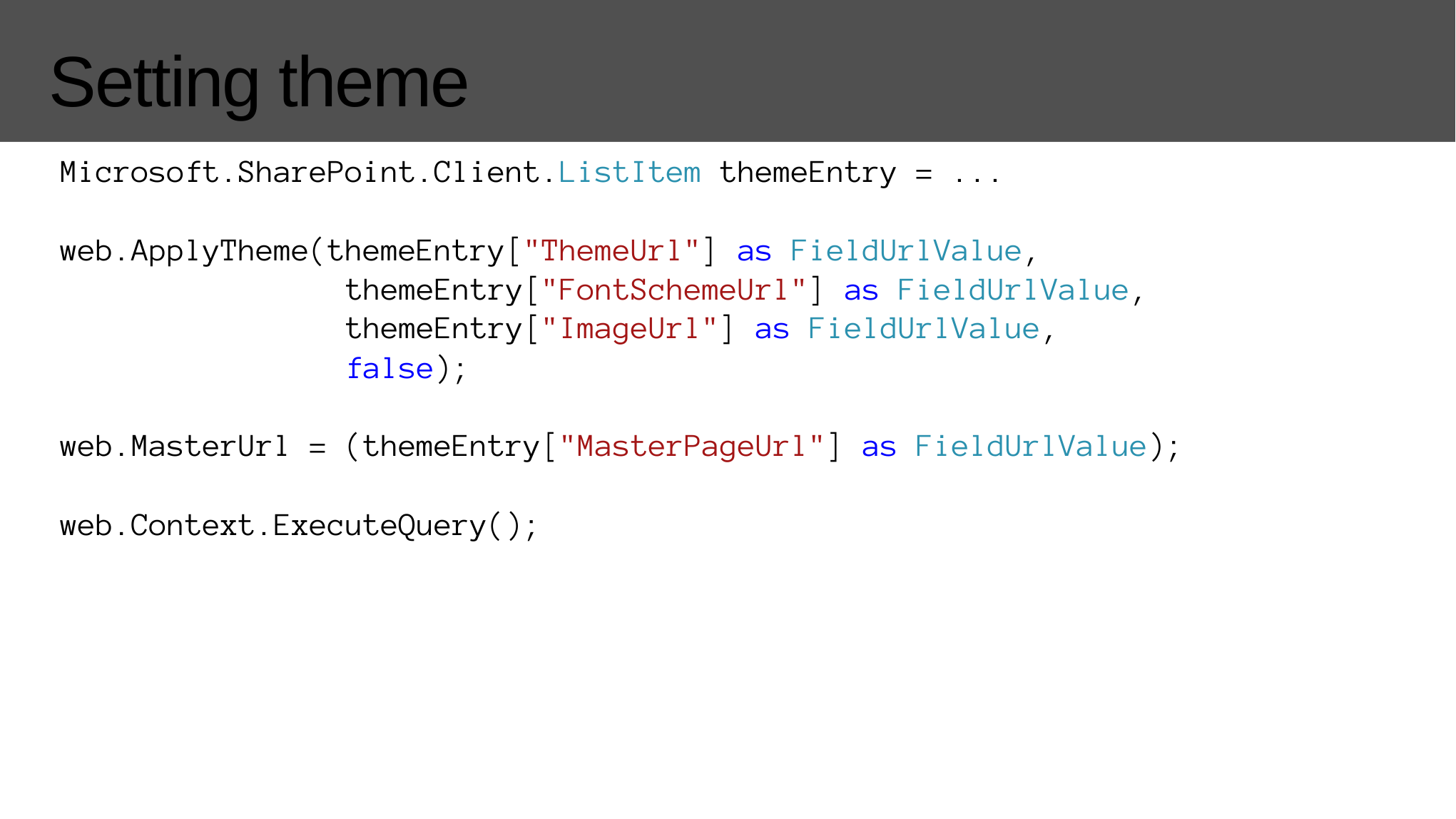

# Setting theme
Microsoft.SharePoint.Client.ListItem themeEntry = ...

web.ApplyTheme(themeEntry["ThemeUrl"] as FieldUrlValue,
                themeEntry["FontSchemeUrl"] as FieldUrlValue,
                themeEntry["ImageUrl"] as FieldUrlValue,
                false);

web.MasterUrl = (themeEntry["MasterPageUrl"] as FieldUrlValue);

web.Context.ExecuteQuery();